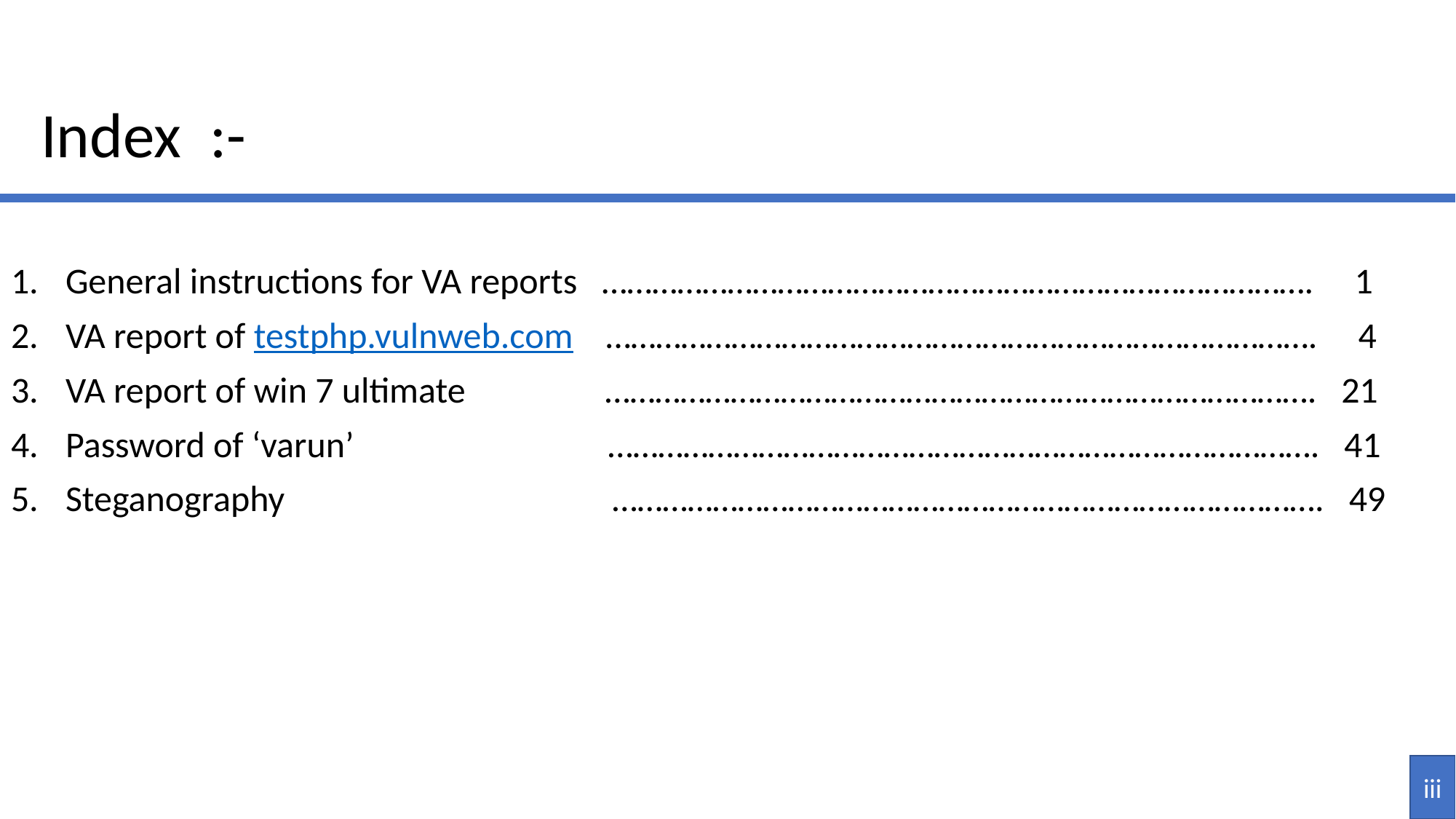

# Index  :-

General instructions for VA reports   ………………………………………………………………………….     1
VA report of testphp.vulnweb.com    ………………………………………………………………………….     4
VA report of win 7 ultimate                 ………………………………………………………………………….   21
Password of ‘varun’                               ………………………………………………………………………….   41
Steganography                                        ………………………………………………………………………….   49
iii